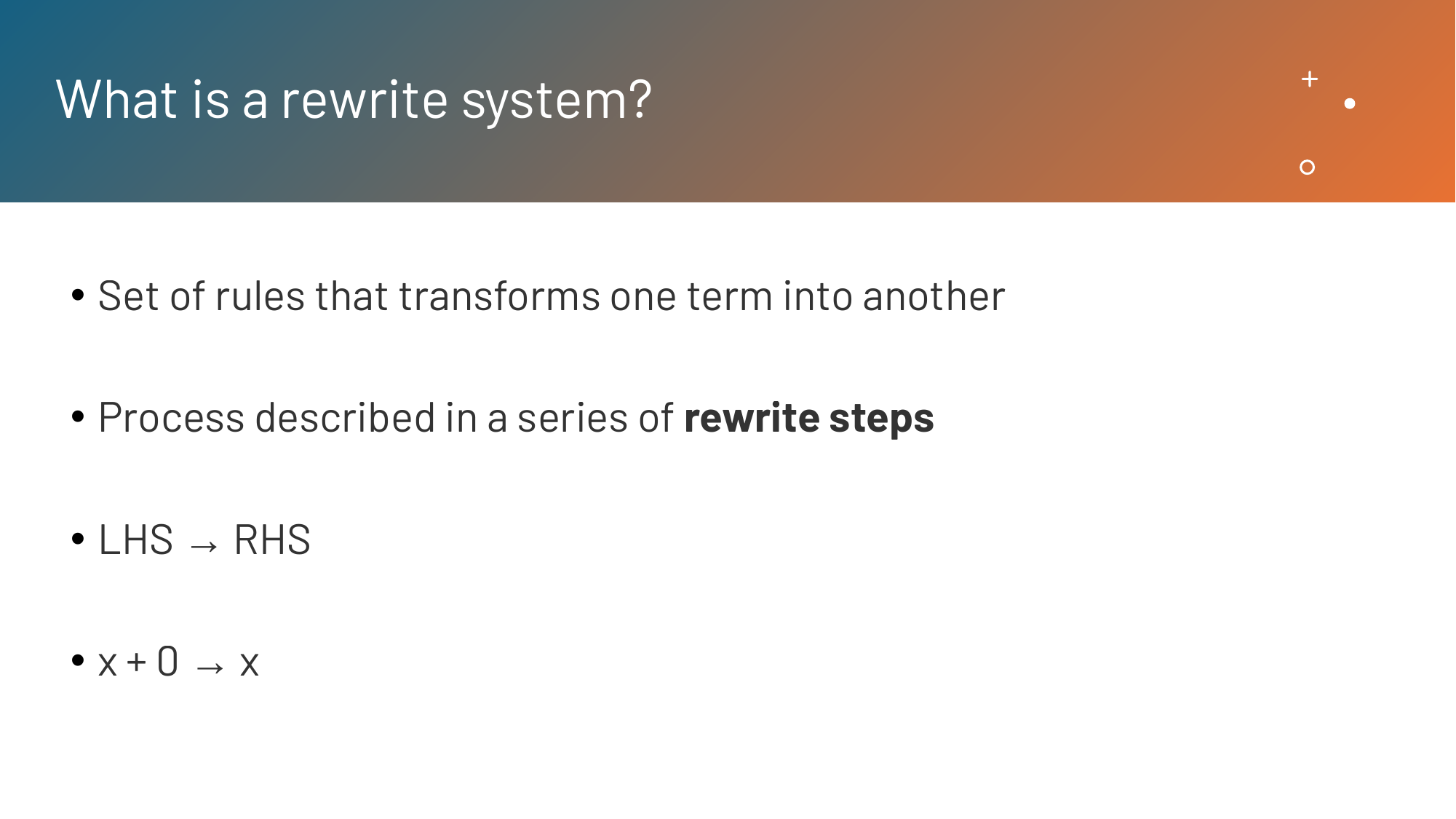

# What is a rewrite system?

Set of rules that transforms one term into another

Process described in a series of rewrite steps

LHS → RHS

x + 0 → x